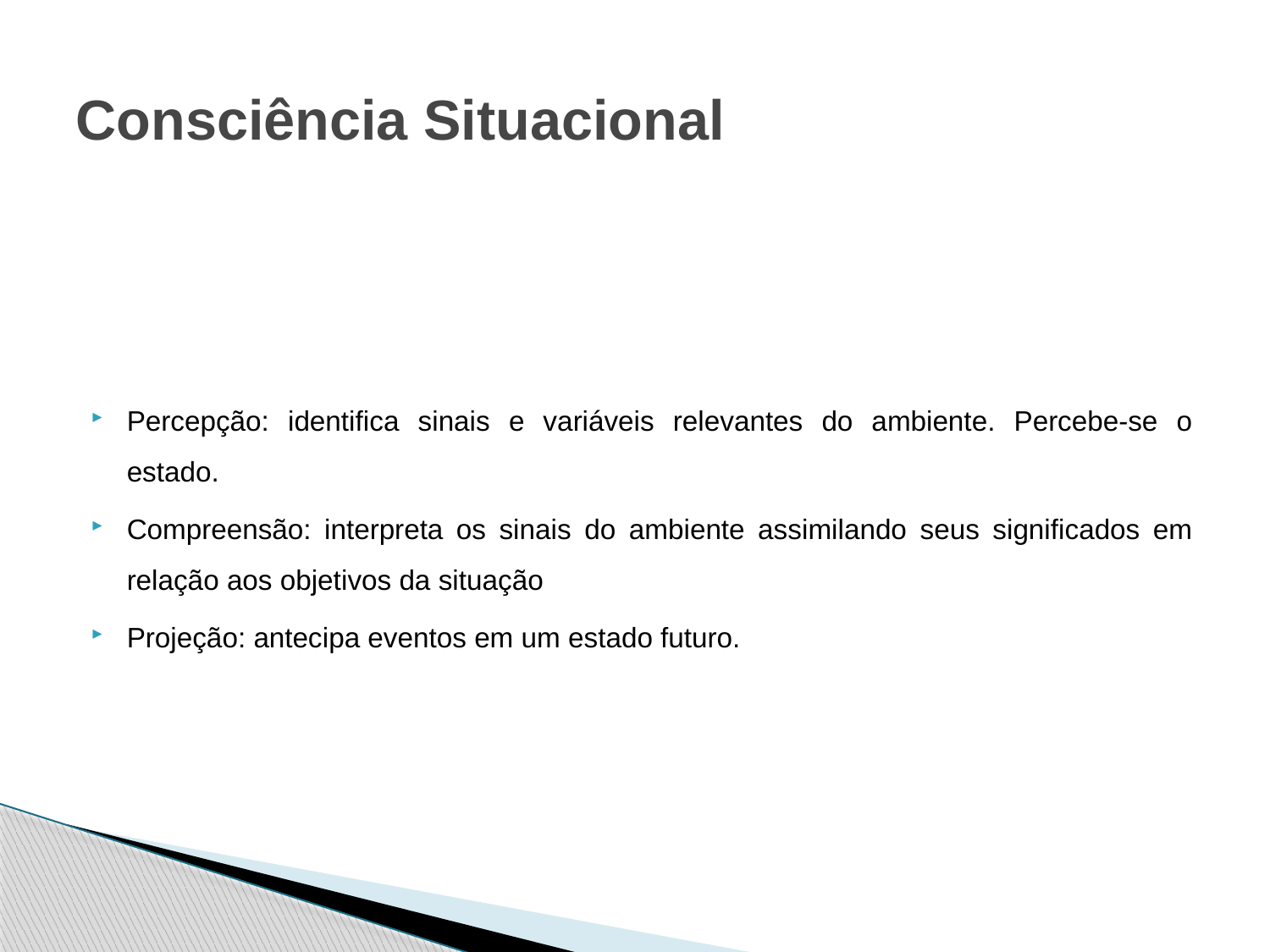

# Consciência Situacional
Percepção: identifica sinais e variáveis relevantes do ambiente. Percebe-se o estado.
Compreensão: interpreta os sinais do ambiente assimilando seus significados em relação aos objetivos da situação
Projeção: antecipa eventos em um estado futuro.